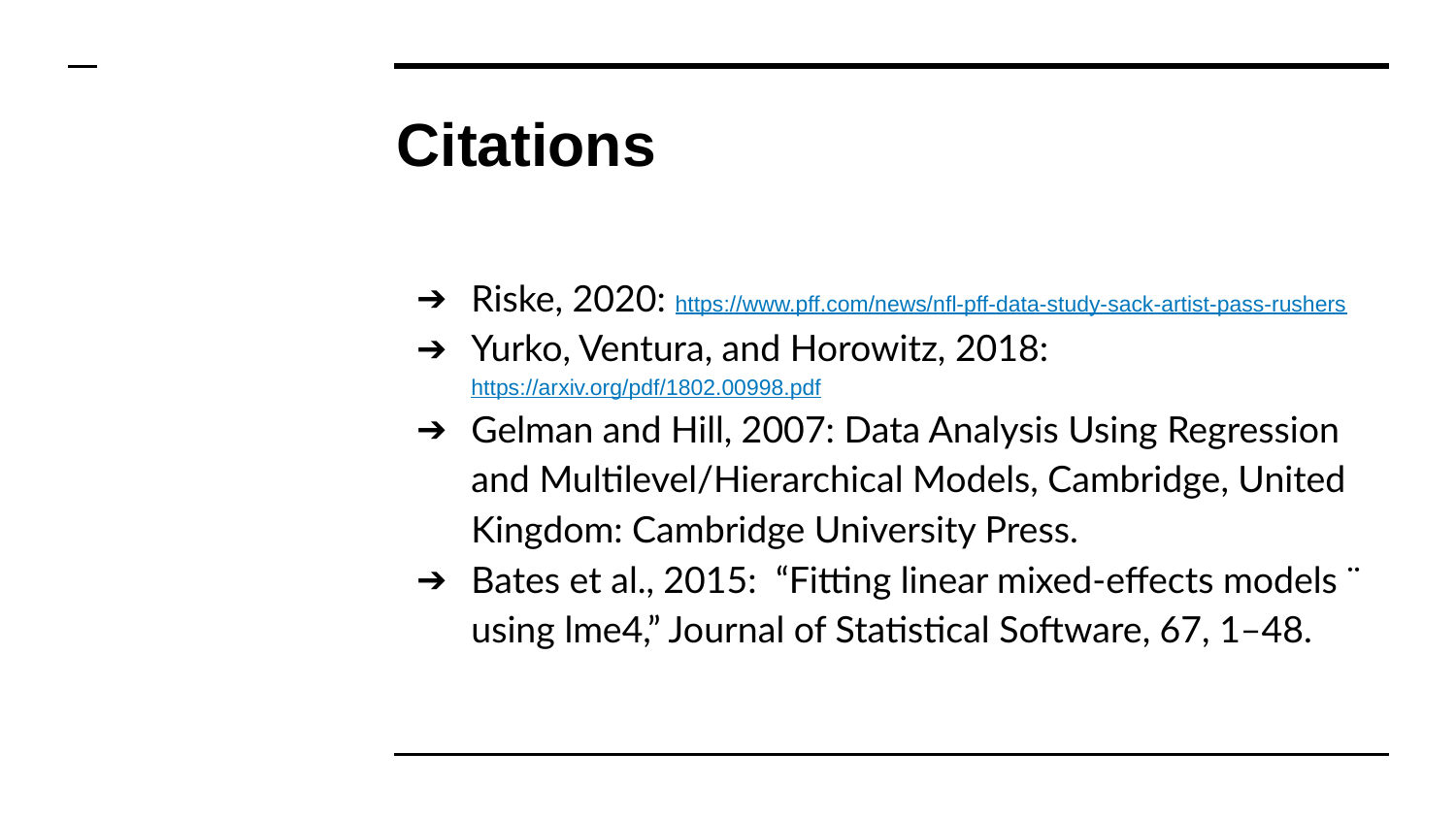

# Citations
Riske, 2020: https://www.pff.com/news/nfl-pff-data-study-sack-artist-pass-rushers
Yurko, Ventura, and Horowitz, 2018: https://arxiv.org/pdf/1802.00998.pdf
Gelman and Hill, 2007: Data Analysis Using Regression and Multilevel/Hierarchical Models, Cambridge, United Kingdom: Cambridge University Press.
Bates et al., 2015:  “Fitting linear mixed-effects models ¨ using lme4,” Journal of Statistical Software, 67, 1–48.